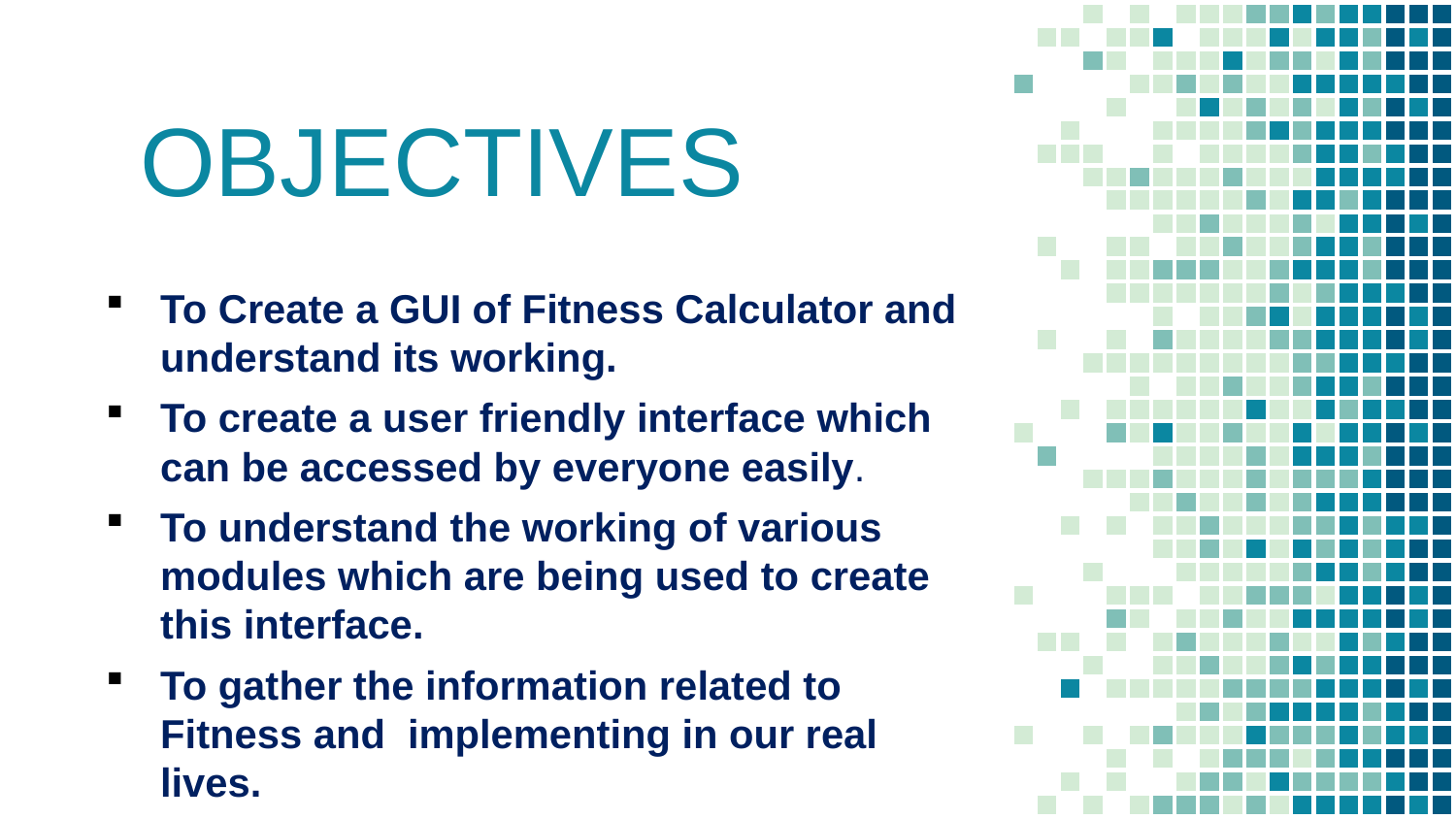

# OBJECTIVES
To Create a GUI of Fitness Calculator and understand its working.
To create a user friendly interface which can be accessed by everyone easily.
To understand the working of various modules which are being used to create this interface.
To gather the information related to Fitness and  implementing in our real lives.